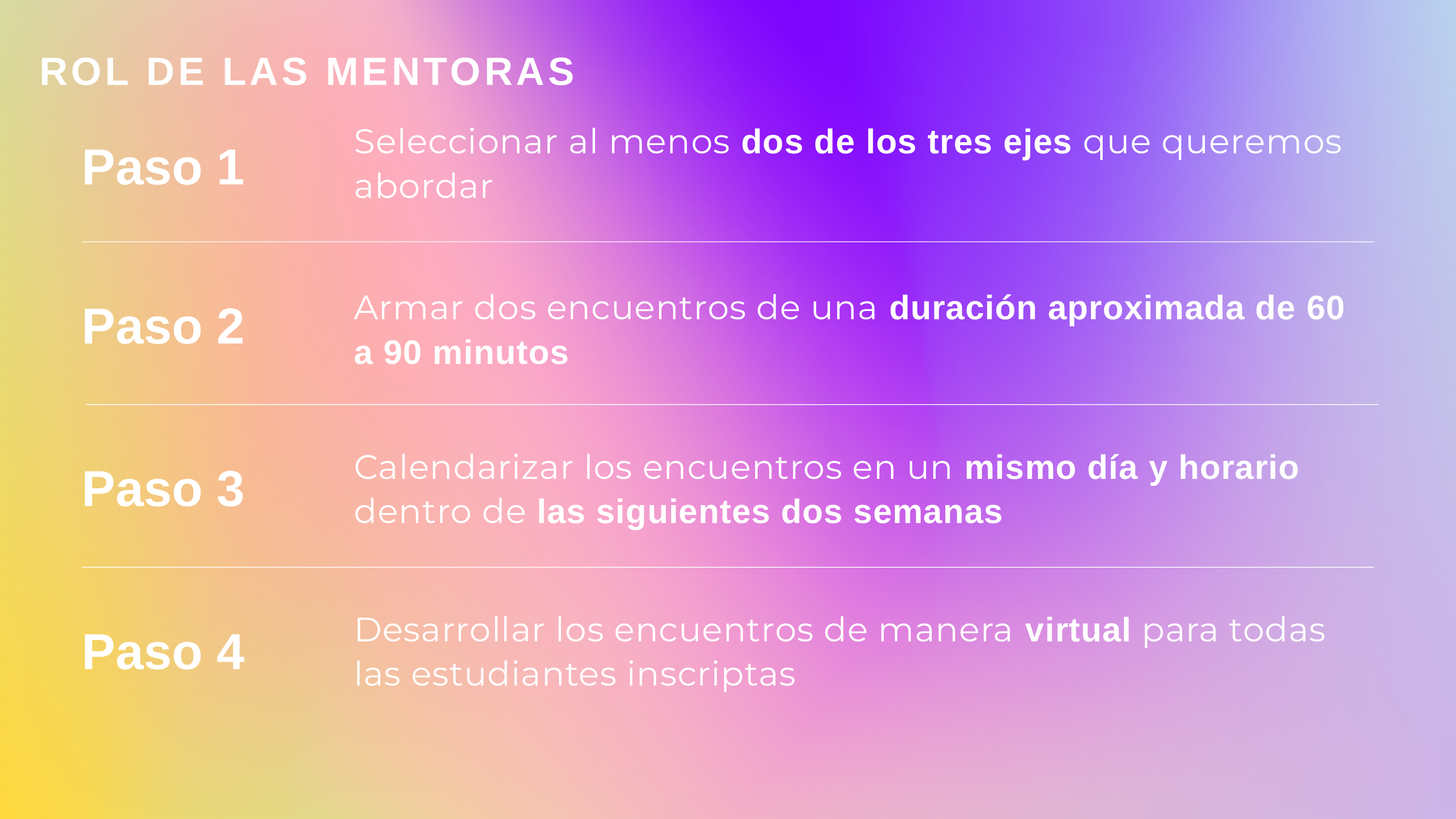

ROL DE LAS MENTORAS
Seleccionar al menos dos de los tres ejes que queremos abordar
Paso 1

Armar dos encuentros de una duración aproximada de 60 a 90 minutos
Paso 2

Calendarizar los encuentros en un mismo día y horario dentro de las siguientes dos semanas
Paso 3

Desarrollar los encuentros de manera virtual para todas las estudiantes inscriptas
Paso 4